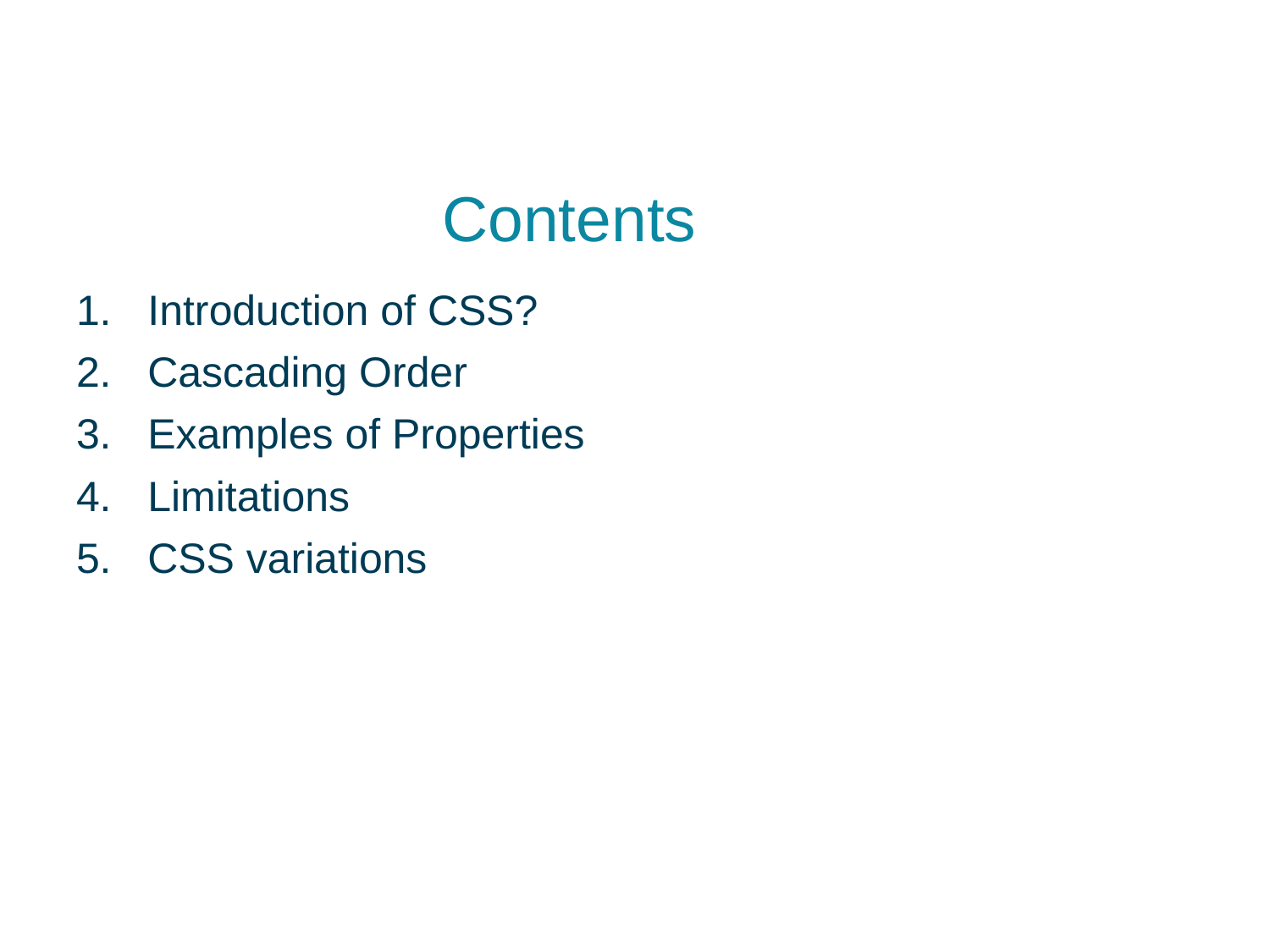

# Contents
Introduction of CSS?
Cascading Order
Examples of Properties
Limitations
CSS variations